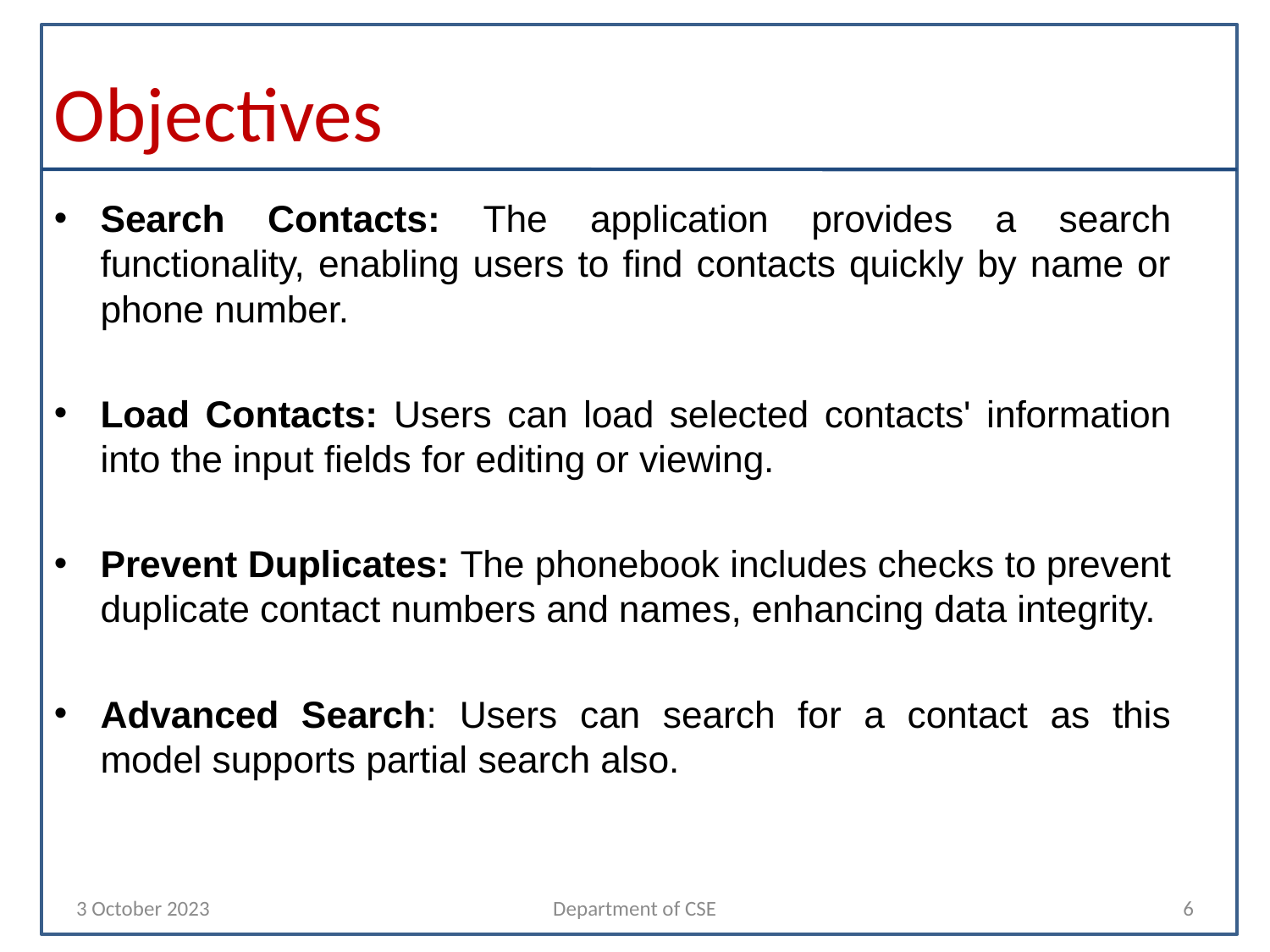

# Objectives
Search Contacts: The application provides a search functionality, enabling users to find contacts quickly by name or phone number.

Load Contacts: Users can load selected contacts' information into the input fields for editing or viewing.

Prevent Duplicates: The phonebook includes checks to prevent duplicate contact numbers and names, enhancing data integrity.

Advanced Search: Users can search for a contact as this model supports partial search also.

3 October 2023
Department of CSE
6